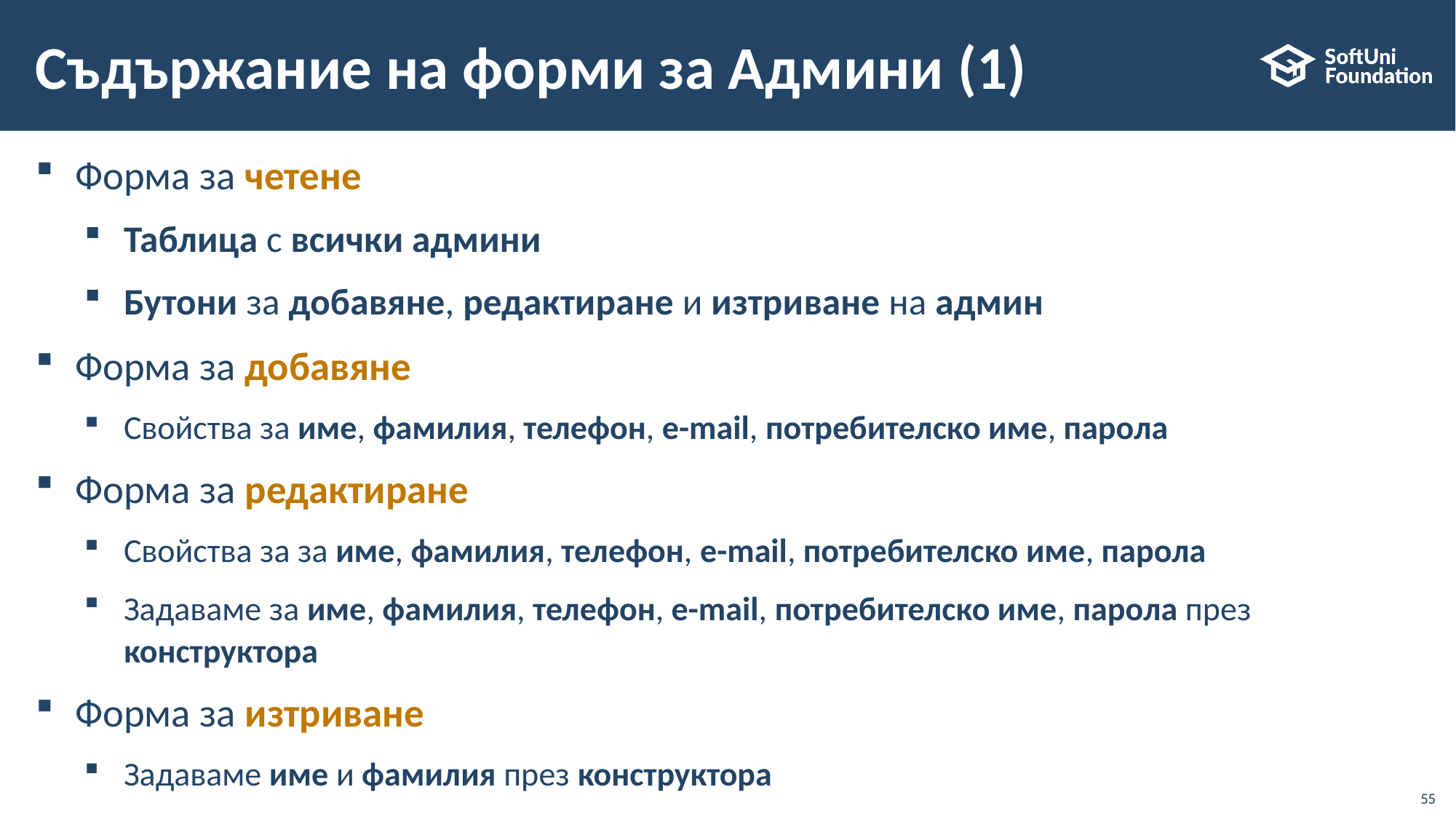

# Съдържание на форми за Админи (1)
Форма за четене
Таблица с всички админи
Бутони за добавяне, редактиране и изтриване на админ
Форма за добавяне
Свойства за име, фамилия, телефон, e-mail, потребителско име, парола
Форма за редактиране
Свойства за за име, фамилия, телефон, e-mail, потребителско име, парола
Задаваме за име, фамилия, телефон, e-mail, потребителско име, парола през конструктора
Форма за изтриване
Задаваме име и фамилия през конструктора
55